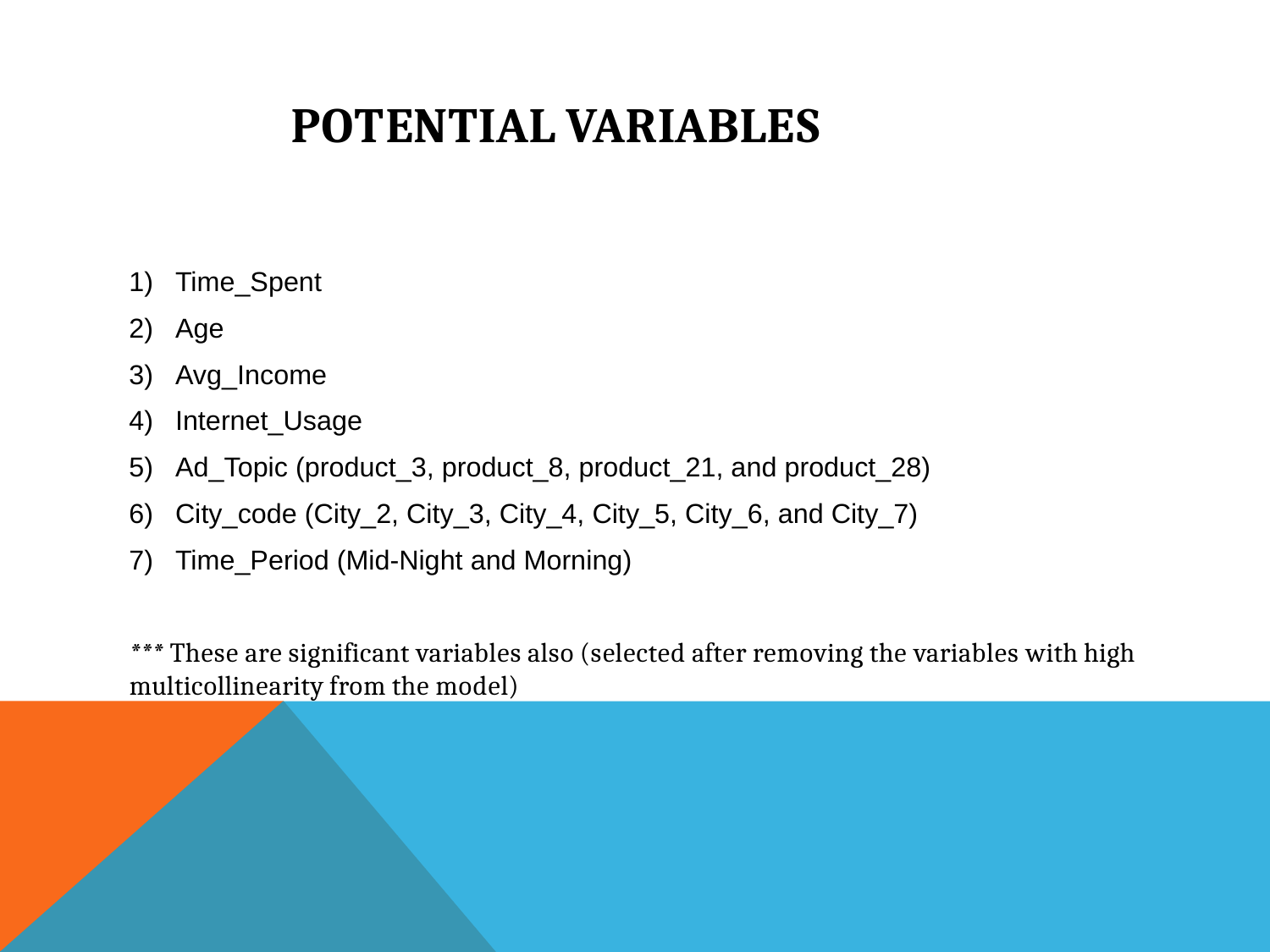

# potential VARIABLES

Time_Spent
Age
Avg_Income
Internet_Usage
Ad_Topic (product_3, product_8, product_21, and product_28)
City_code (City_2, City_3, City_4, City_5, City_6, and City_7)
Time_Period (Mid-Night and Morning)

*** These are significant variables also (selected after removing the variables with high multicollinearity from the model)